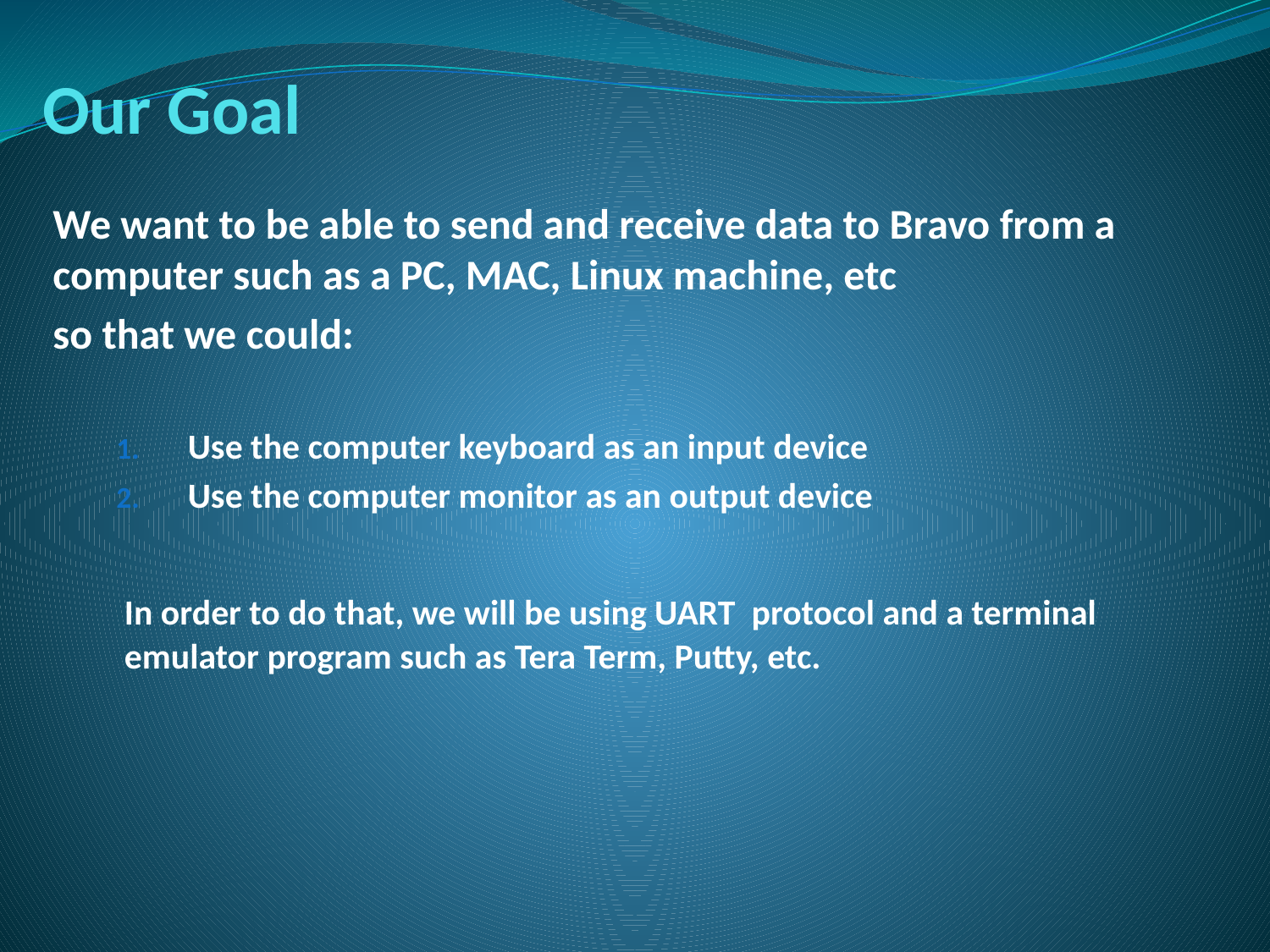

# Our Goal
We want to be able to send and receive data to Bravo from a computer such as a PC, MAC, Linux machine, etc
so that we could:

Use the computer keyboard as an input device
Use the computer monitor as an output device

	In order to do that, we will be using UART  protocol and a terminal emulator program such as Tera Term, Putty, etc.